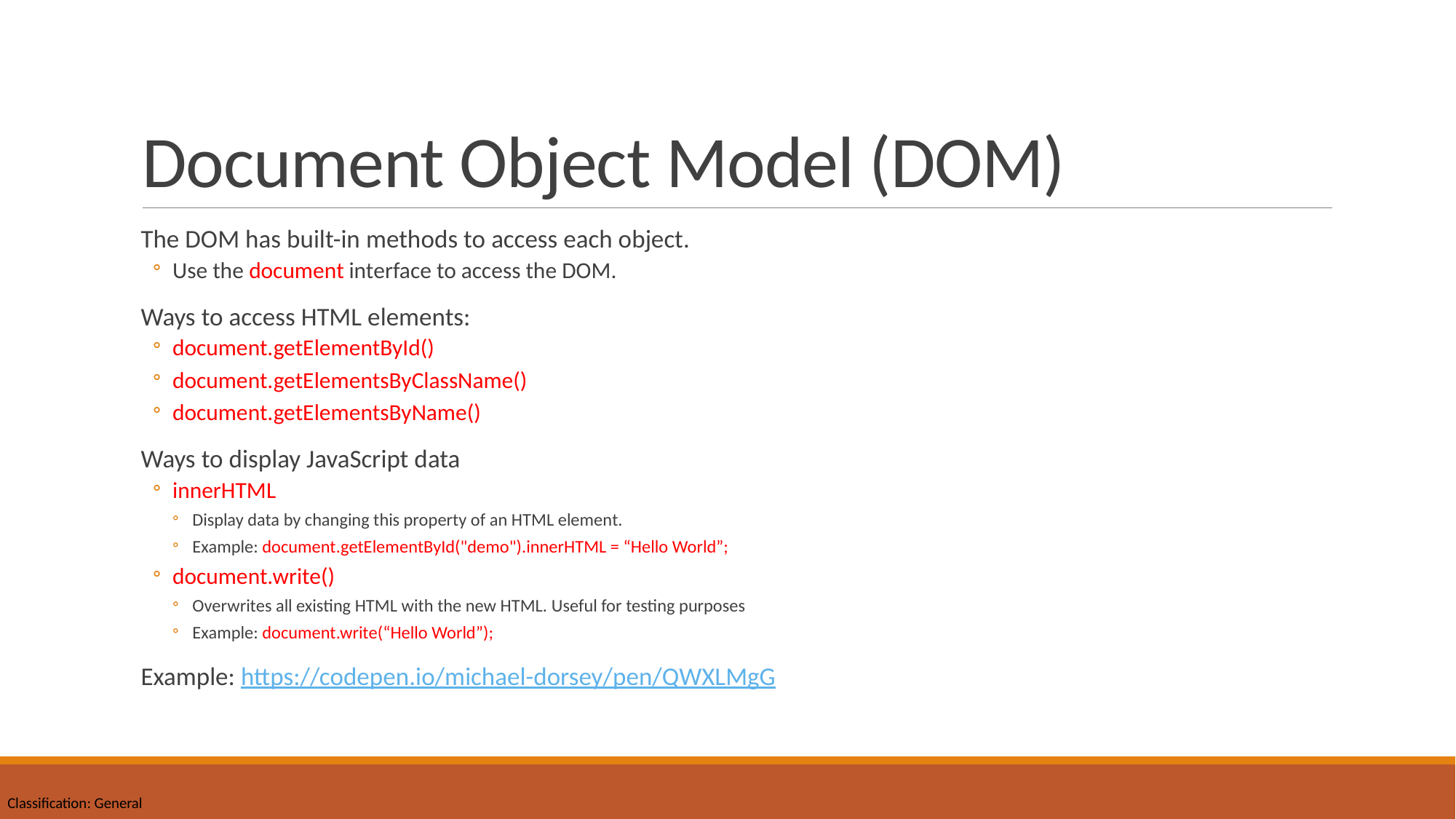

# Document Object Model (DOM)
The DOM has built-in methods to access each object.
Use the document interface to access the DOM.
Ways to access HTML elements:
document.getElementById()
document.getElementsByClassName()
document.getElementsByName()
Ways to display JavaScript data
innerHTML
Display data by changing this property of an HTML element.
Example: document.getElementById("demo").innerHTML = “Hello World”;
document.write()
Overwrites all existing HTML with the new HTML. Useful for testing purposes
Example: document.write(“Hello World”);
Example: https://codepen.io/michael-dorsey/pen/QWXLMgG